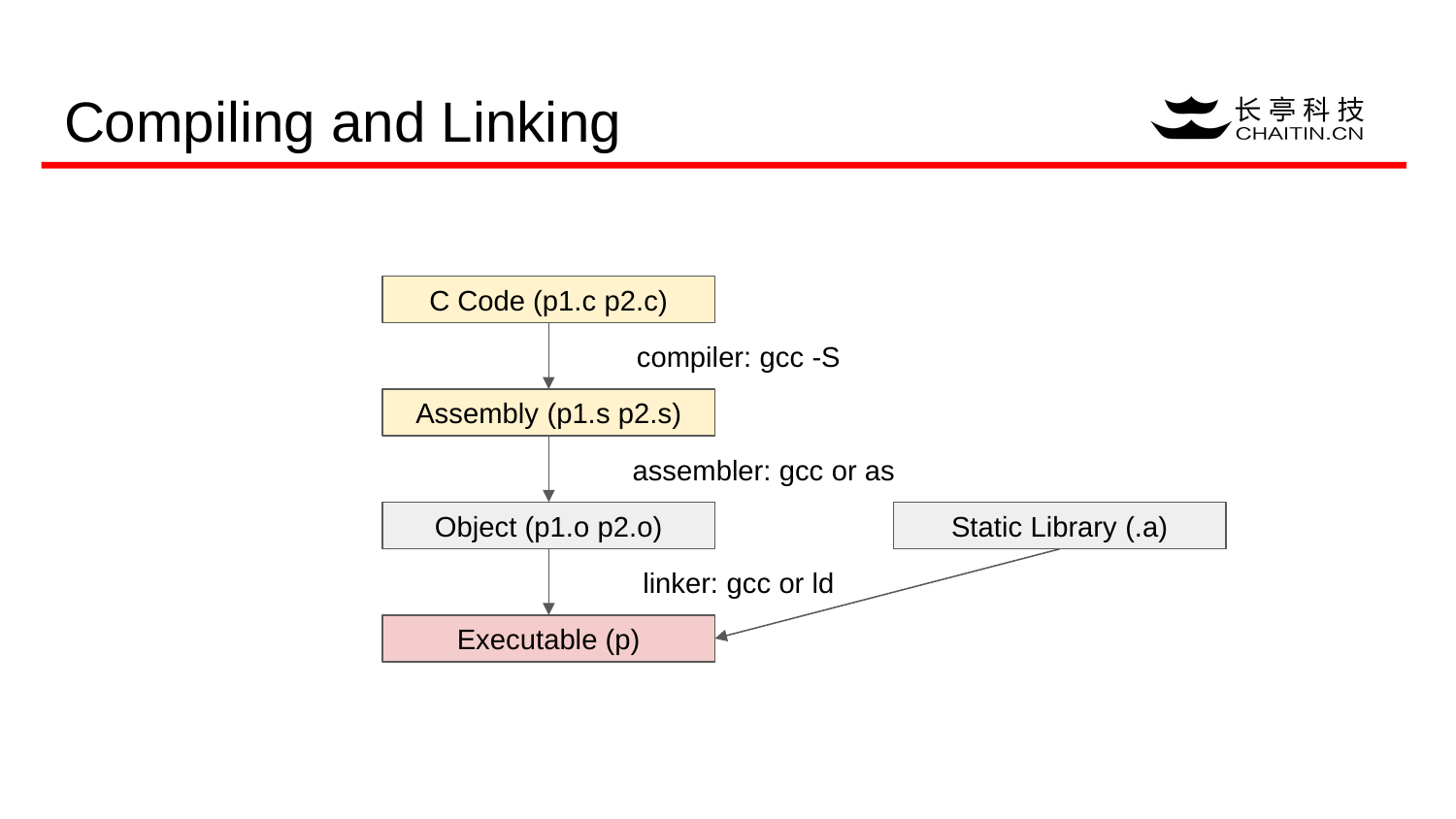

# Compiling and Linking

C Code (p1.c p2.c)
compiler: gcc -S
Assembly (p1.s p2.s)
assembler: gcc or as
Object (p1.o p2.o)
Static Library (.a)
linker: gcc or ld
Executable (p)